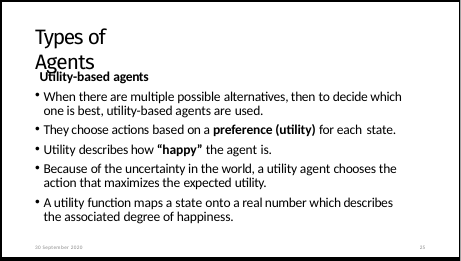

# Types of Agents
Utility-based agents
When there are multiple possible alternatives, then to decide which  one is best, utility-based agents are used.
They choose actions based on a preference (utility) for each state.
Utility describes how “happy” the agent is.
Because of the uncertainty in the world, a utility agent chooses the  action that maximizes the expected utility.
A utility function maps a state onto a real number which describes  the associated degree of happiness.
30 September 2020
25